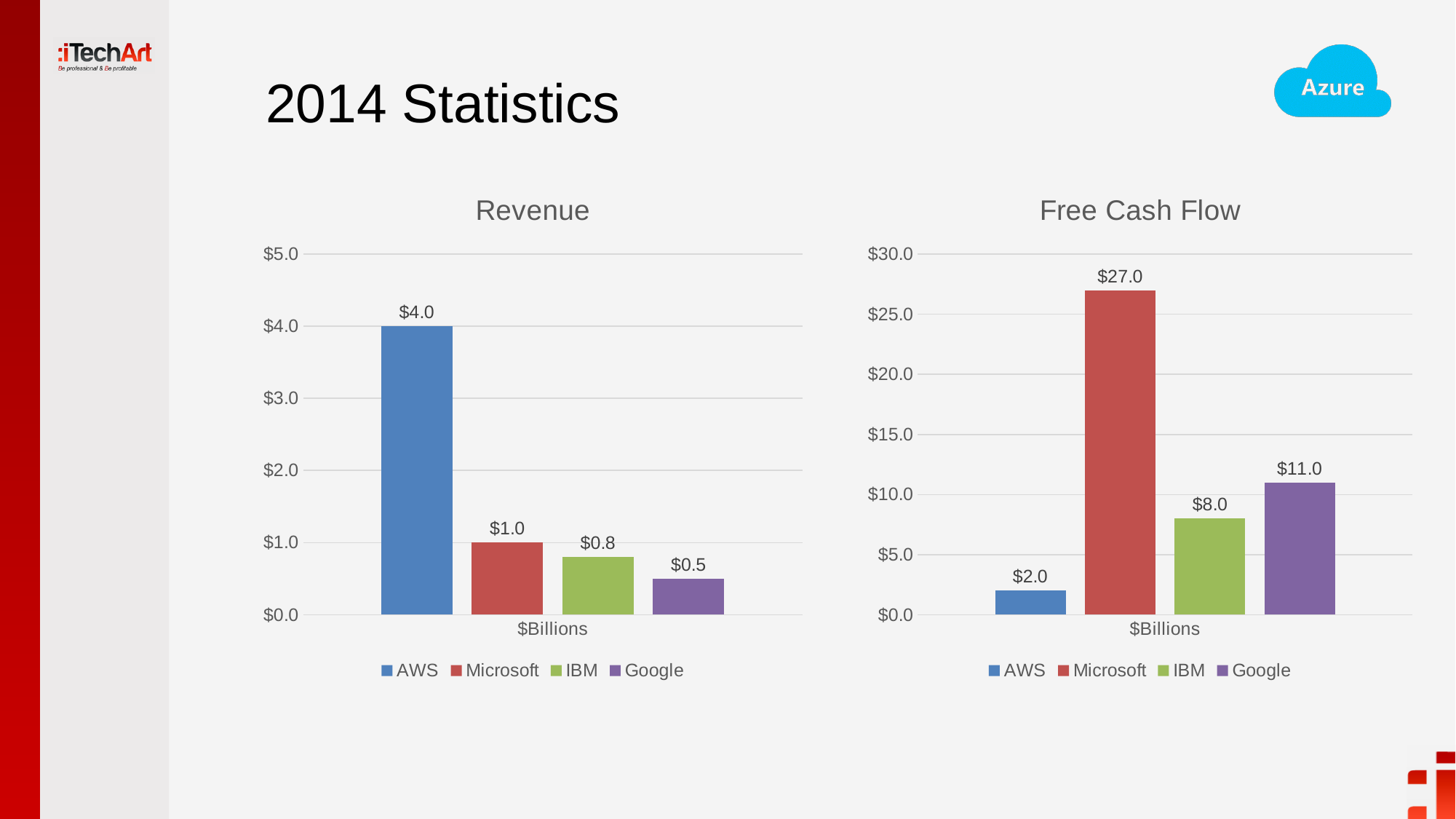

# 2014 Statistics

### Chart: Revenue

| Category | AWS | Microsoft | IBM | Google |
|---|---|---|---|---|
| $Billions | 4.0 | 1.0 | 0.8 | 0.5 |

### Chart: Free Cash Flow

| Category | AWS | Microsoft | IBM | Google |
|---|---|---|---|---|
| $Billions | 2.0 | 27.0 | 8.0 | 11.0 |